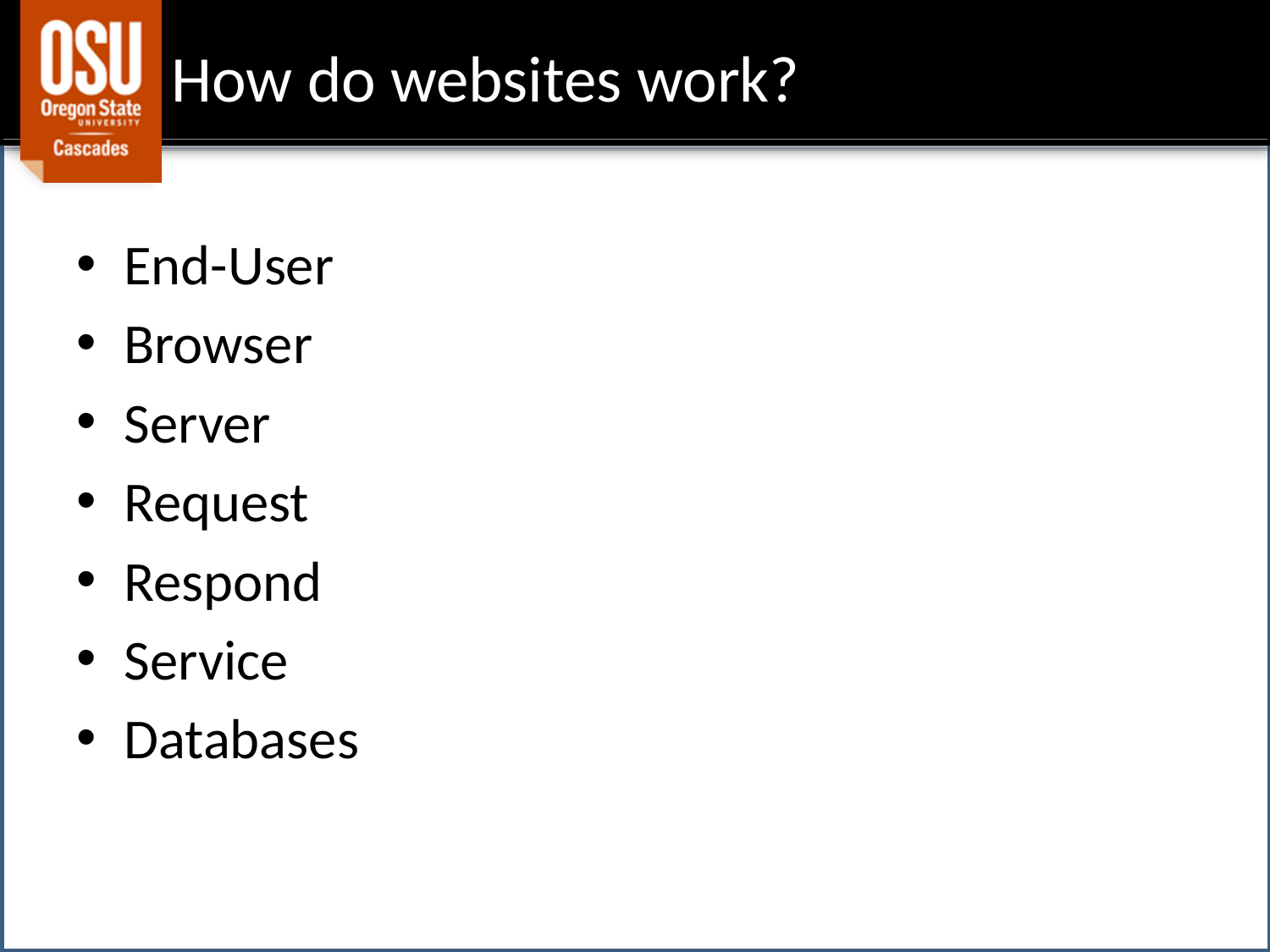

# How do websites work?
End-User
Browser
Server
Request
Respond
Service
Databases